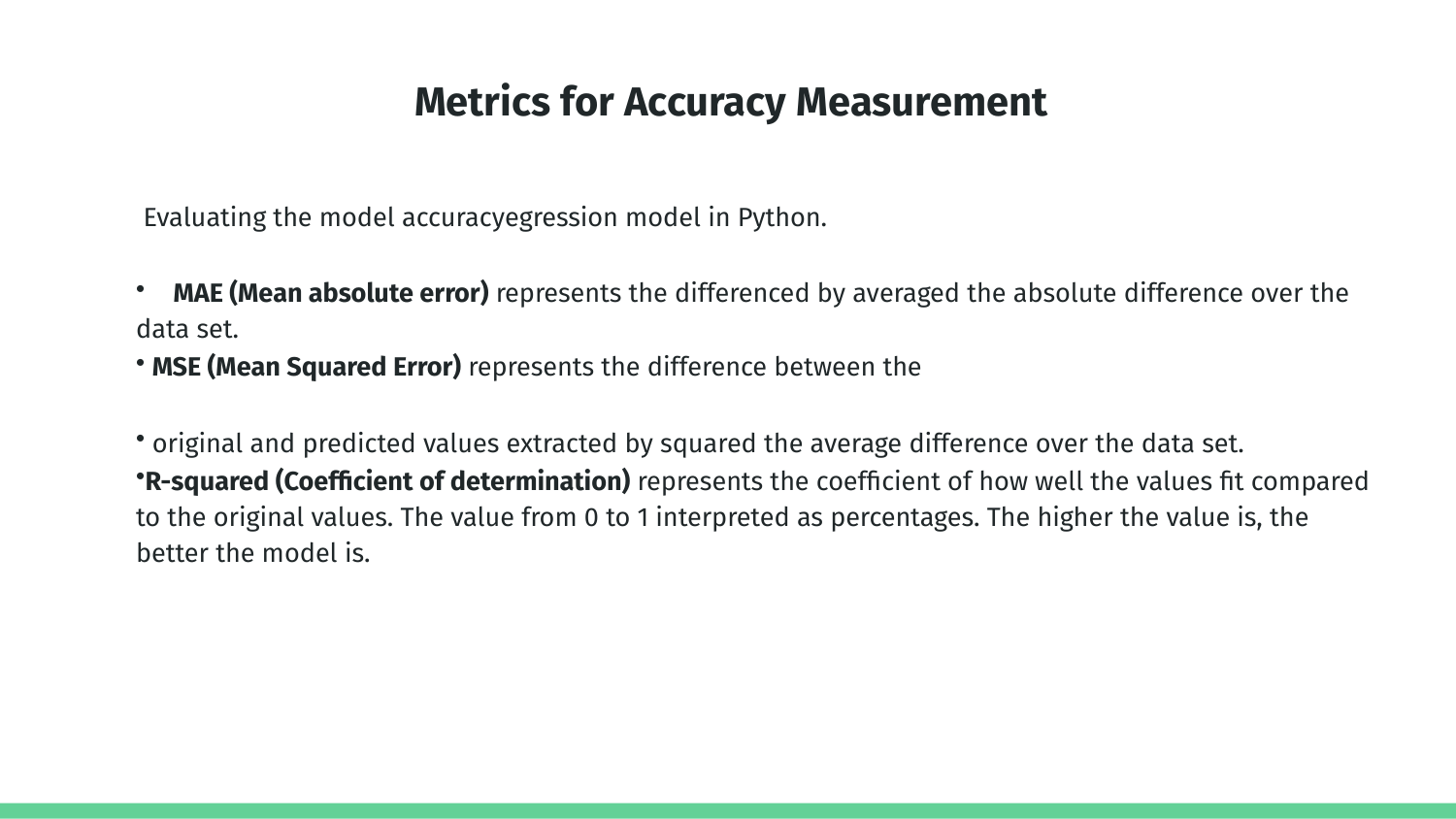

# Metrics for Accuracy Measurement
 Evaluating the model accuracyegression model in Python.

    MAE (Mean absolute error) represents the differenced by averaged the absolute difference over the data set.
 MSE (Mean Squared Error) represents the difference between the

 original and predicted values extracted by squared the average difference over the data set.
R-squared (Coefficient of determination) represents the coefficient of how well the values fit compared to the original values. The value from 0 to 1 interpreted as percentages. The higher the value is, the better the model is.